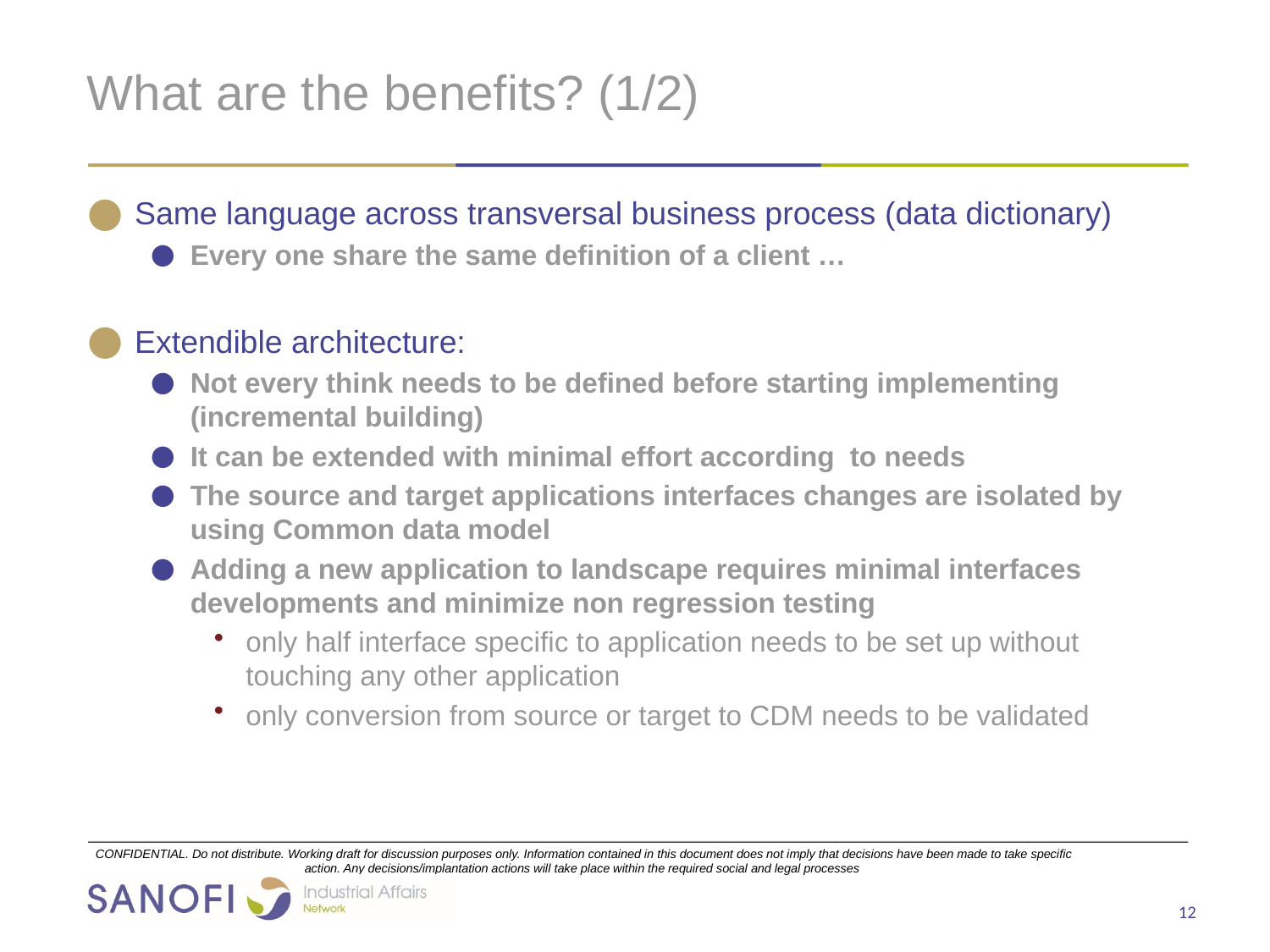

# What are the benefits? (1/2)
Same language across transversal business process (data dictionary)
Every one share the same definition of a client …

Extendible architecture:
Not every think needs to be defined before starting implementing (incremental building)
It can be extended with minimal effort according  to needs
The source and target applications interfaces changes are isolated by using Common data model
Adding a new application to landscape requires minimal interfaces developments and minimize non regression testing
only half interface specific to application needs to be set up without touching any other application
only conversion from source or target to CDM needs to be validated